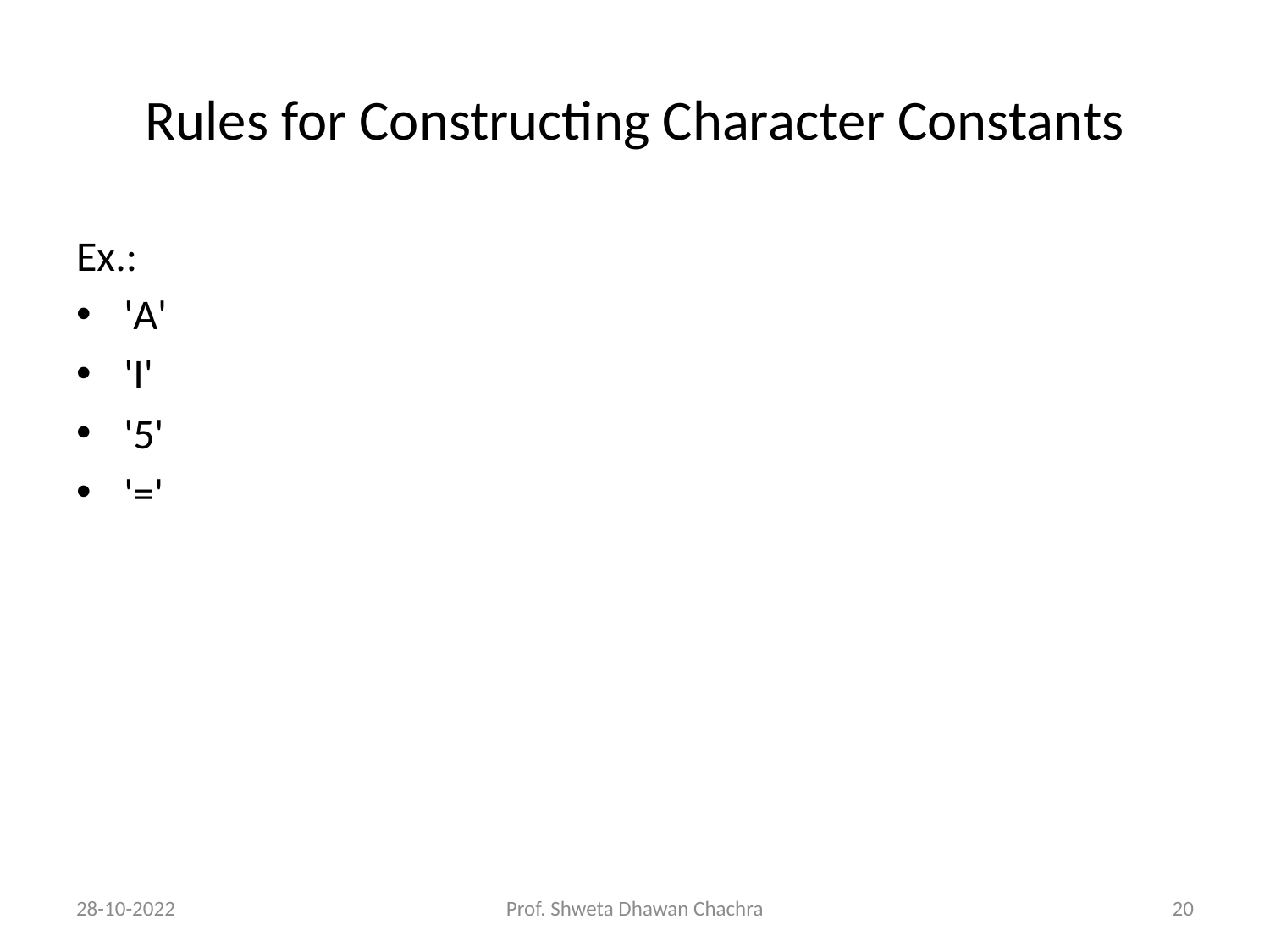

# Rules for Constructing Character Constants
Ex.:
'A'
'I'
'5'
'='
28-10-2022
Prof. Shweta Dhawan Chachra
20